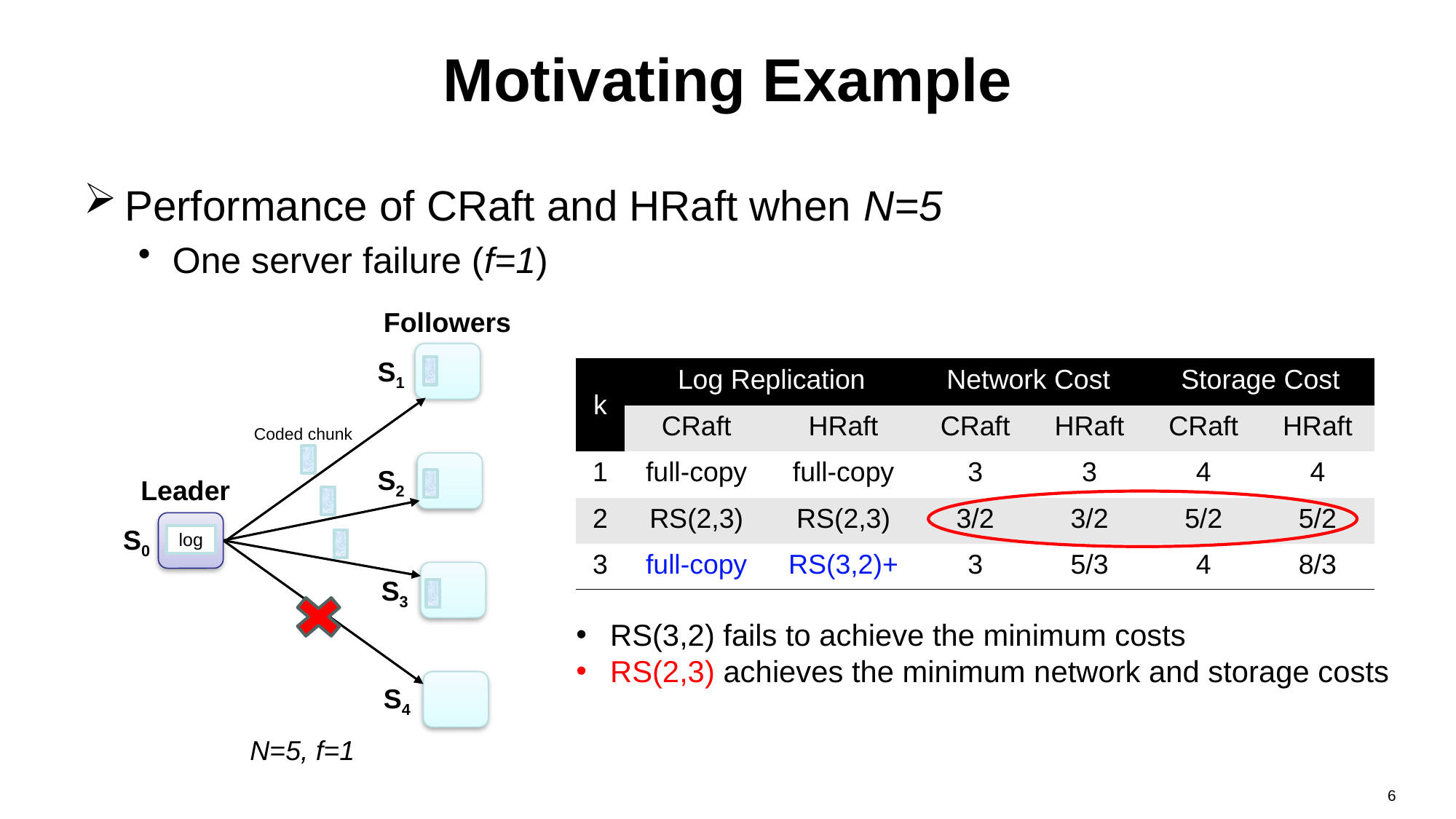

# Motivating Example
Performance of CRaft and HRaft when N=5
One server failure (f=1)
Followers

S1

S2

S3

S4

Coded chunk

Leader

S0

log

N=5, f=1

| k | Log Replication |  | Network Cost |  | Storage Cost |  |
| --- | --- | --- | --- | --- | --- | --- |
|  | CRaft | HRaft | CRaft | HRaft | CRaft | HRaft |
| 1 | full-copy | full-copy | 3 | 3 | 4 | 4 |
| 2 | RS(2,3) | RS(2,3) | 3/2 | 3/2 | 5/2 | 5/2 |
| 3 | full-copy | RS(3,2)+ | 3 | 5/3 | 4 | 8/3 |

RS(3,2) fails to achieve the minimum costs
RS(2,3) achieves the minimum network and storage costs
6